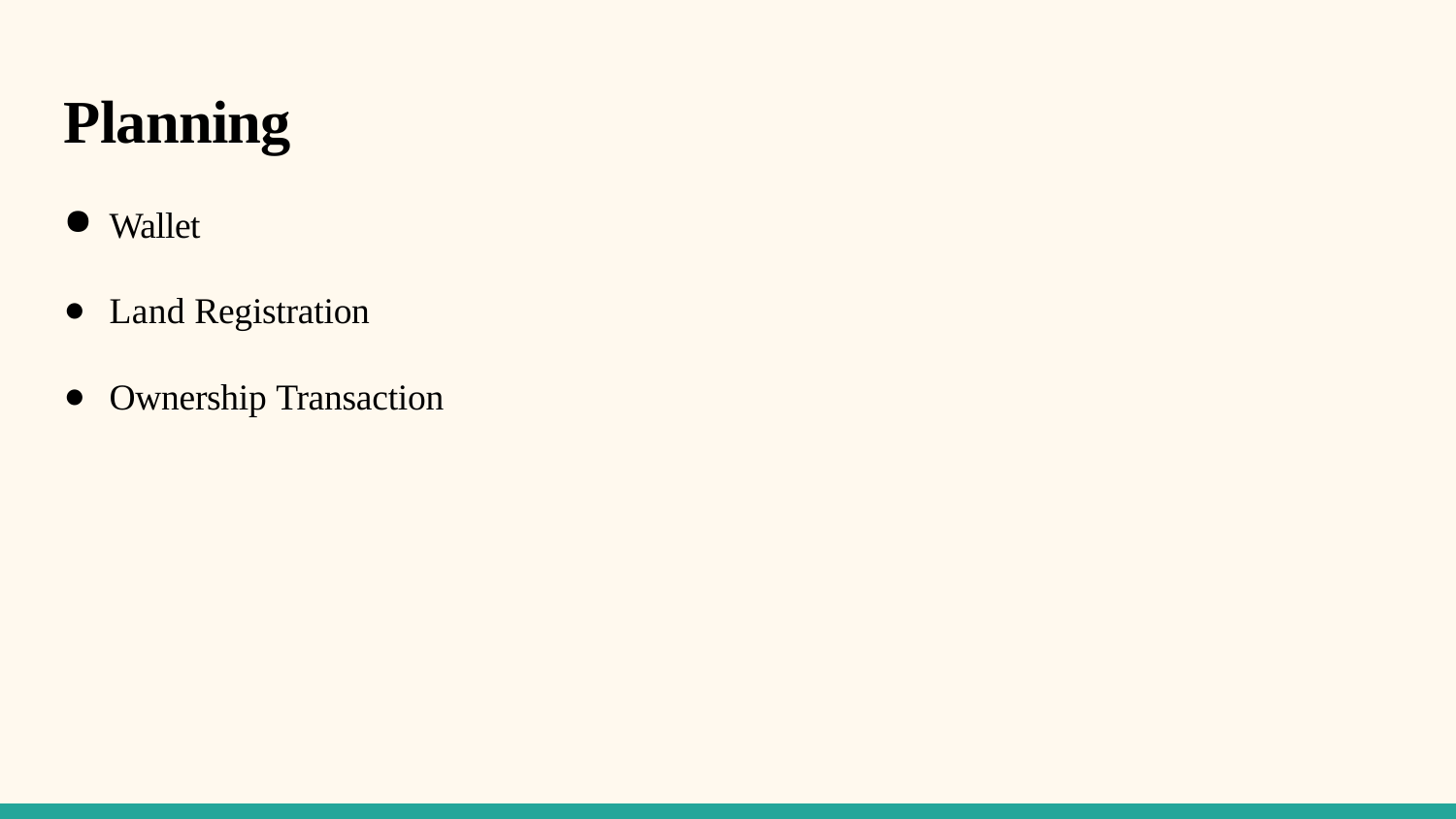

# Planning
Wallet

Land Registration

Ownership Transaction